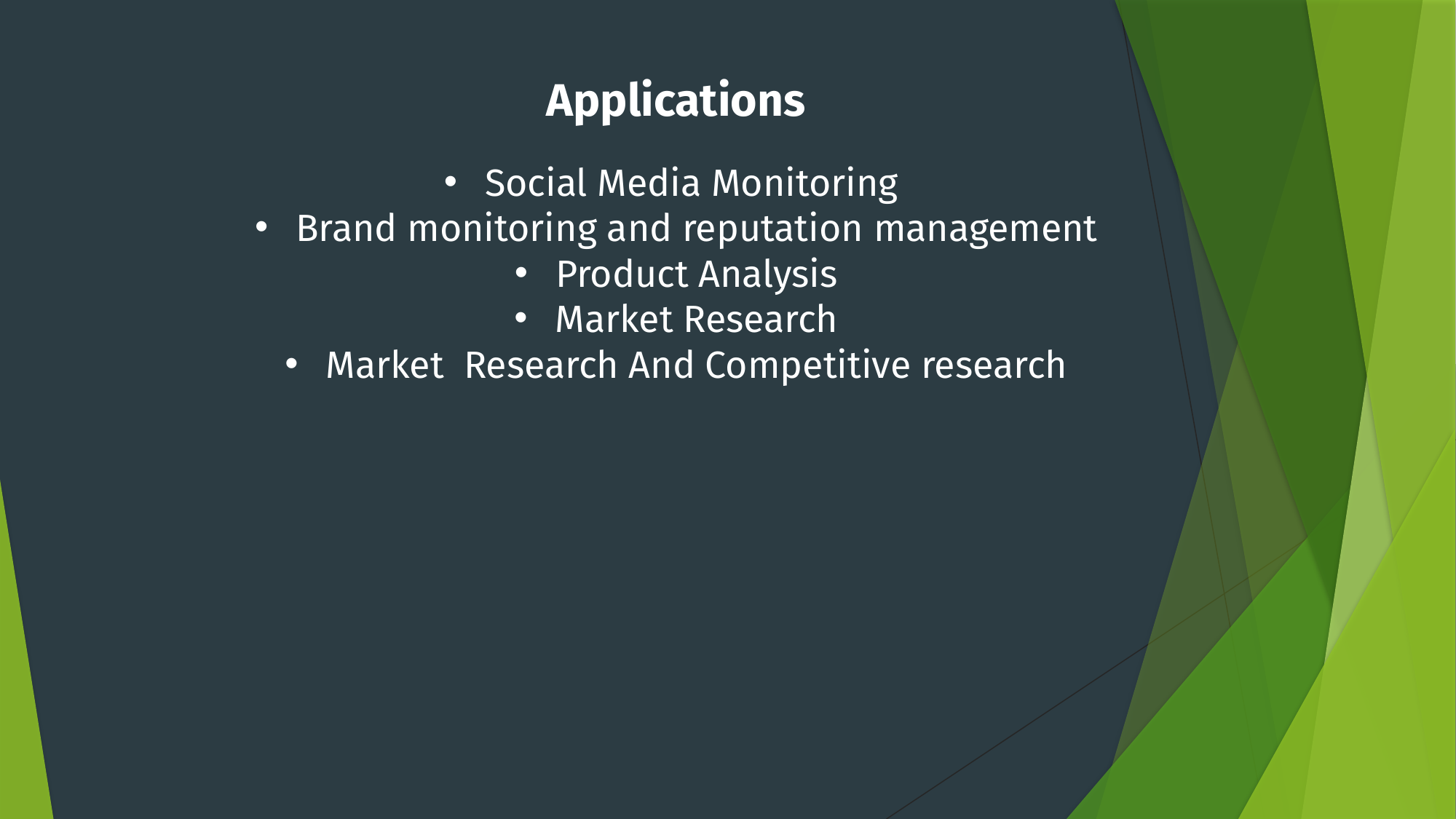

Applications

Social Media Monitoring
Brand monitoring and reputation management
Product Analysis
Market Research
Market  Research And Competitive research